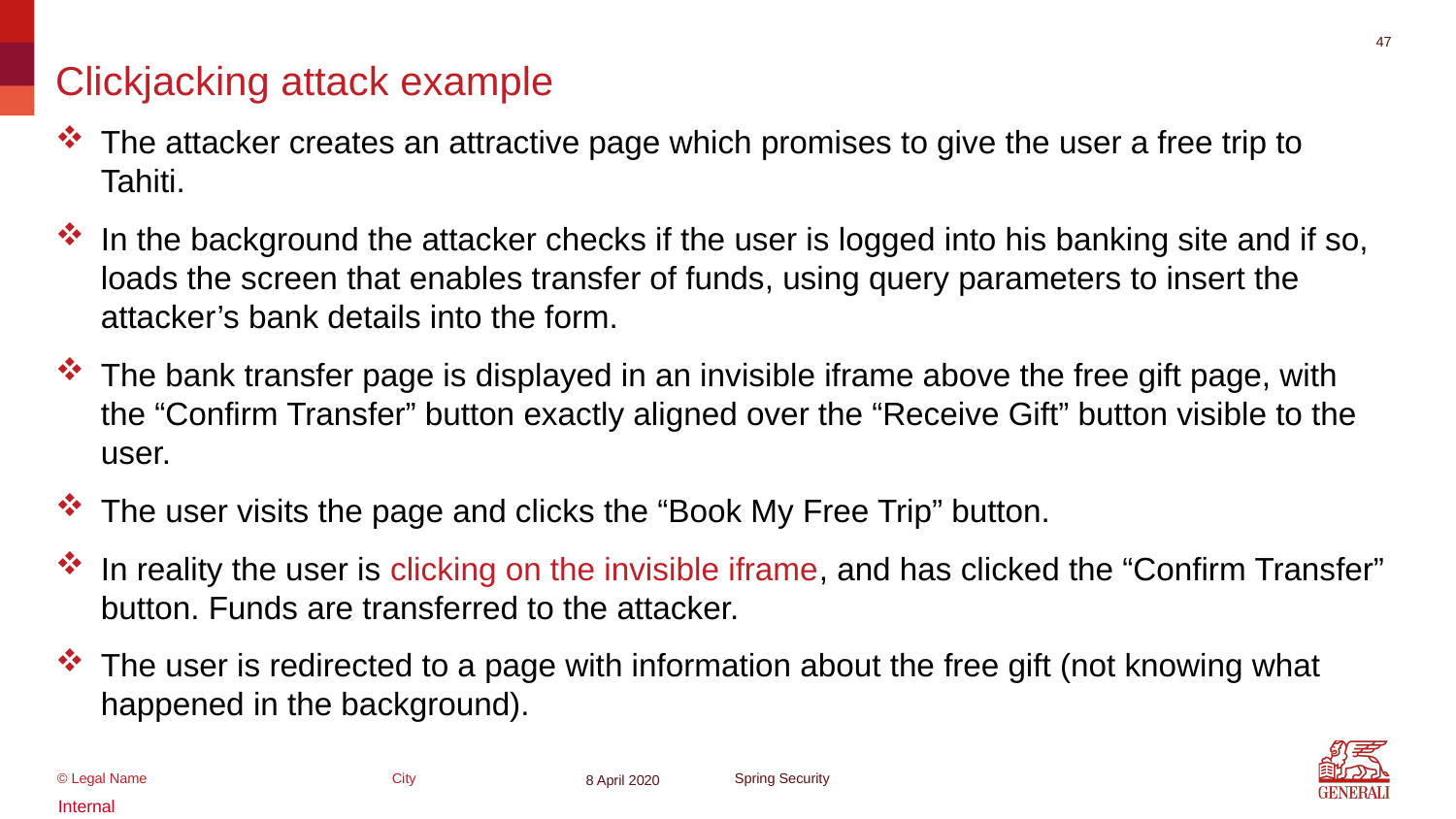

47
# Clickjacking attack example
The attacker creates an attractive page which promises to give the user a free trip to Tahiti.

In the background the attacker checks if the user is logged into his banking site and if so, loads the screen that enables transfer of funds, using query parameters to insert the attacker’s bank details into the form.

The bank transfer page is displayed in an invisible iframe above the free gift page, with the “Confirm Transfer” button exactly aligned over the “Receive Gift” button visible to the user.

The user visits the page and clicks the “Book My Free Trip” button.

In reality the user is clicking on the invisible iframe, and has clicked the “Confirm Transfer” button. Funds are transferred to the attacker.

The user is redirected to a page with information about the free gift (not knowing what happened in the background).
8 April 2020
Spring Security